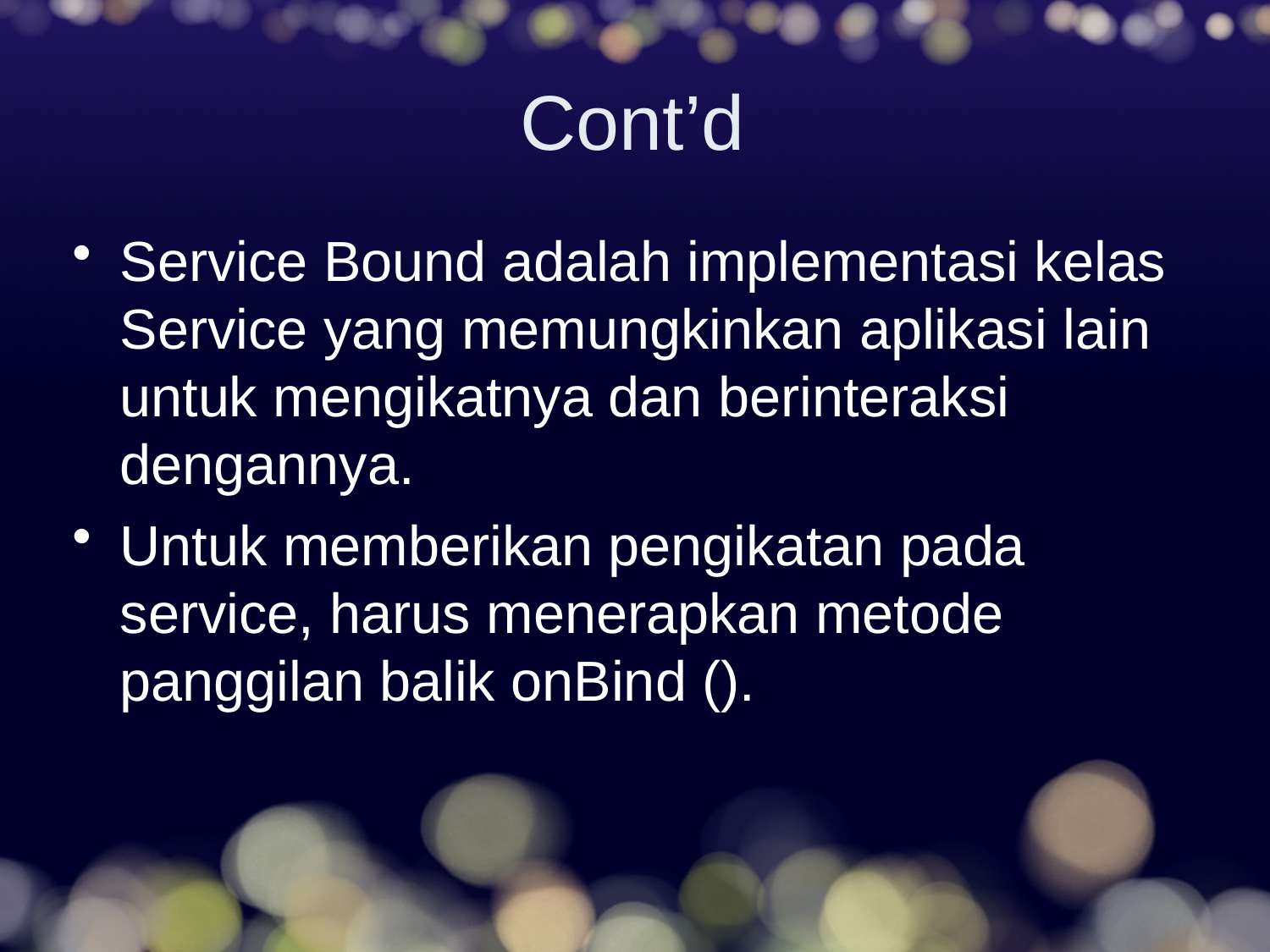

# Cont’d
Service Bound adalah implementasi kelas Service yang memungkinkan aplikasi lain untuk mengikatnya dan berinteraksi dengannya.
Untuk memberikan pengikatan pada service, harus menerapkan metode panggilan balik onBind ().